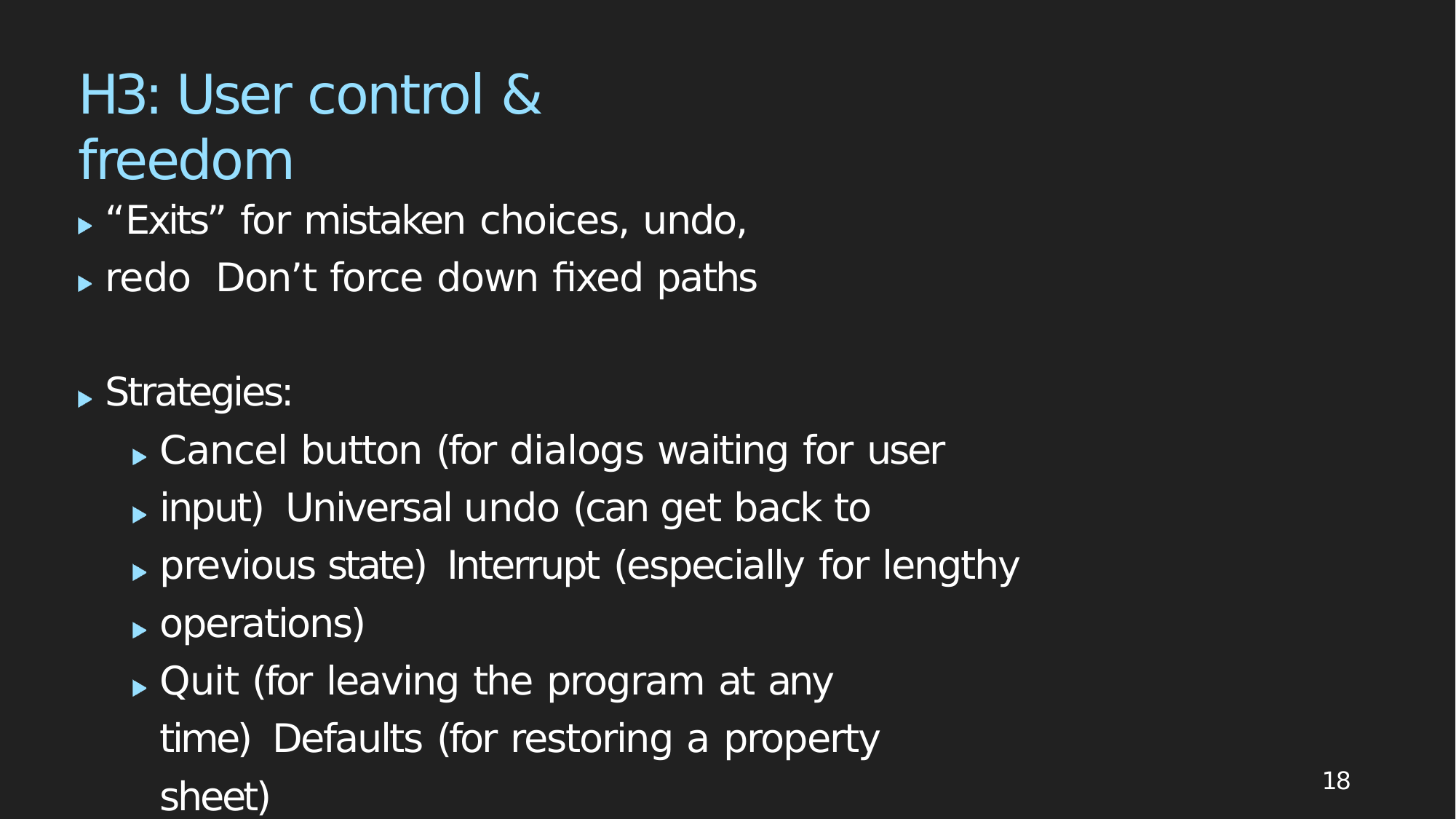

# H3: User control & freedom
“Exits” for mistaken choices, undo, redo  Don’t force down fixed paths

Strategies:
Cancel button (for dialogs waiting for user input)  Universal undo (can get back to previous state)  Interrupt (especially for lengthy operations)
Quit (for leaving the program at any time)  Defaults (for restoring a property sheet)

18